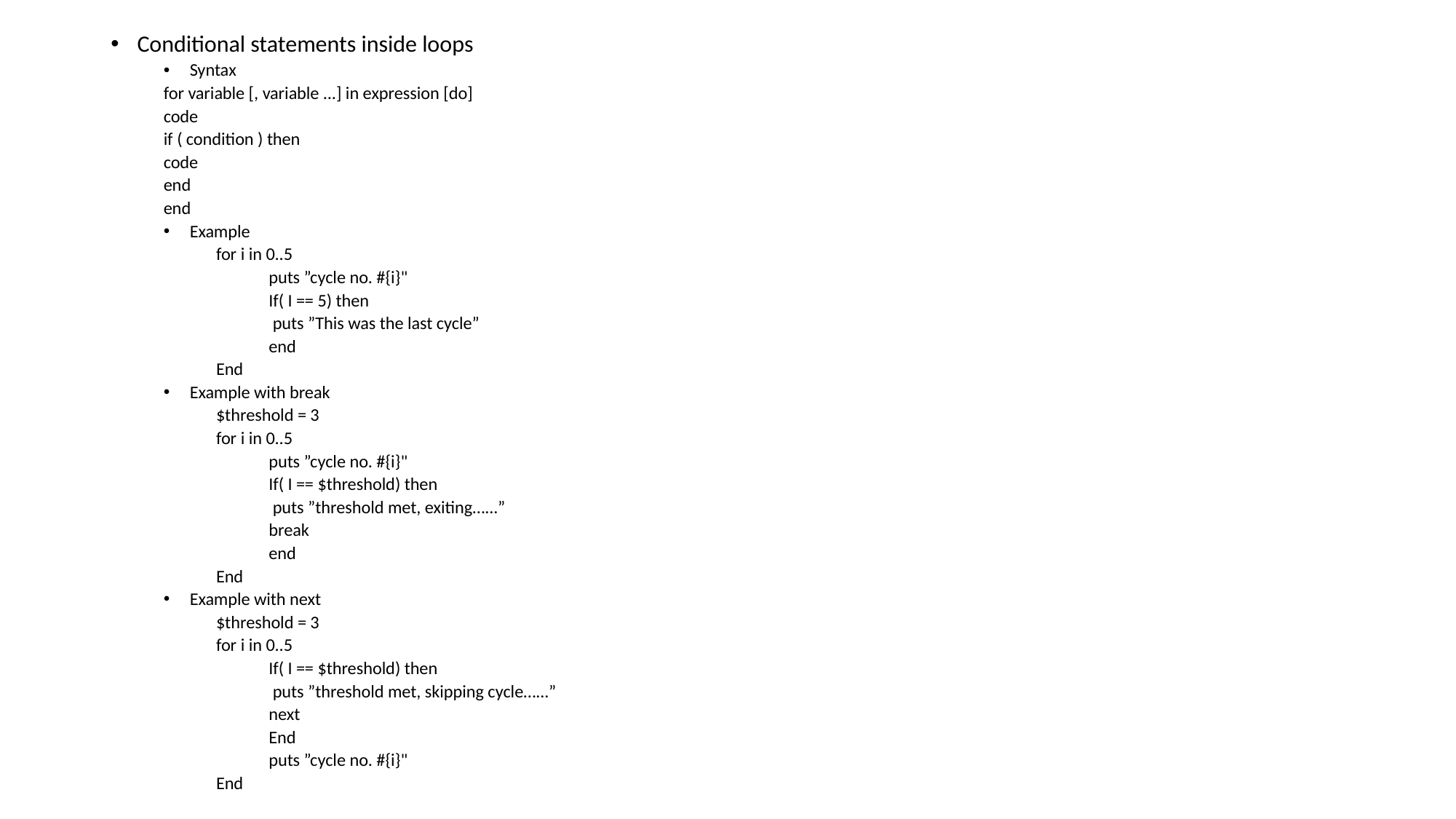

Conditional statements inside loops
Syntax
	for variable [, variable ...] in expression [do]
		code
		if ( condition ) then
			code
		end
	end
Example
for i in 0..5
puts ”cycle no. #{i}"
If( I == 5) then
	 puts ”This was the last cycle”
end
End
Example with break
$threshold = 3
for i in 0..5
puts ”cycle no. #{i}"
If( I == $threshold) then
	 puts ”threshold met, exiting…...”
	break
end
End
Example with next
$threshold = 3
for i in 0..5
If( I == $threshold) then
	 puts ”threshold met, skipping cycle…...”
	next
End
puts ”cycle no. #{i}"
End